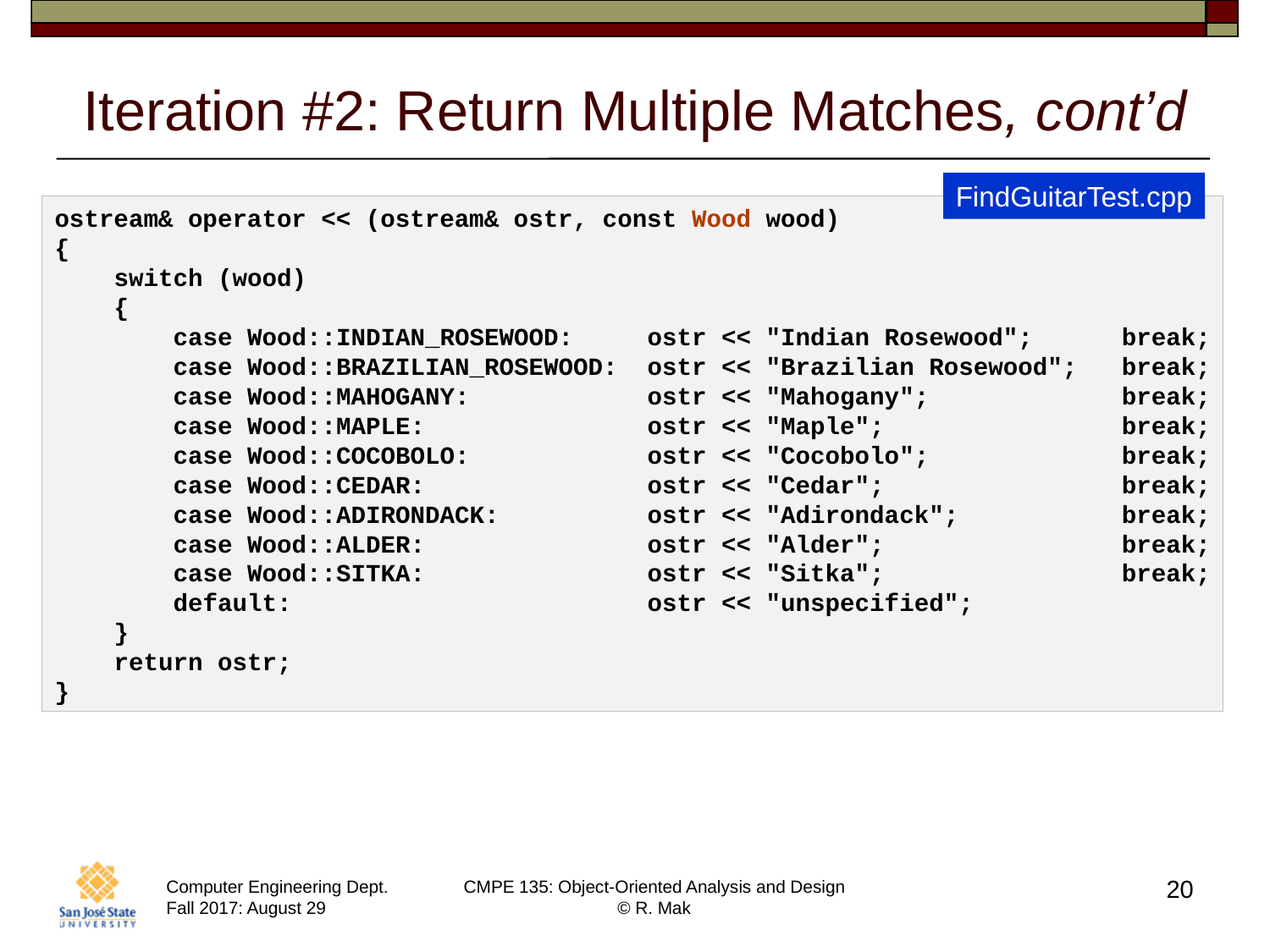

# Iteration #2: Return Multiple Matches, cont’d
FindGuitarTest.cpp
ostream& operator << (ostream& ostr, const Wood wood)
{
    switch (wood)
    {
        case Wood::INDIAN_ROSEWOOD:     ostr << "Indian Rosewood";      break;
        case Wood::BRAZILIAN_ROSEWOOD:  ostr << "Brazilian Rosewood";   break;
        case Wood::MAHOGANY:            ostr << "Mahogany";             break;
        case Wood::MAPLE:               ostr << "Maple";                break;
        case Wood::COCOBOLO:            ostr << "Cocobolo";             break;
        case Wood::CEDAR:               ostr << "Cedar";                break;
        case Wood::ADIRONDACK:          ostr << "Adirondack";           break;
        case Wood::ALDER:               ostr << "Alder";                break;
        case Wood::SITKA:               ostr << "Sitka";                break;
        default:                        ostr << "unspecified";
    }
    return ostr;
}
20